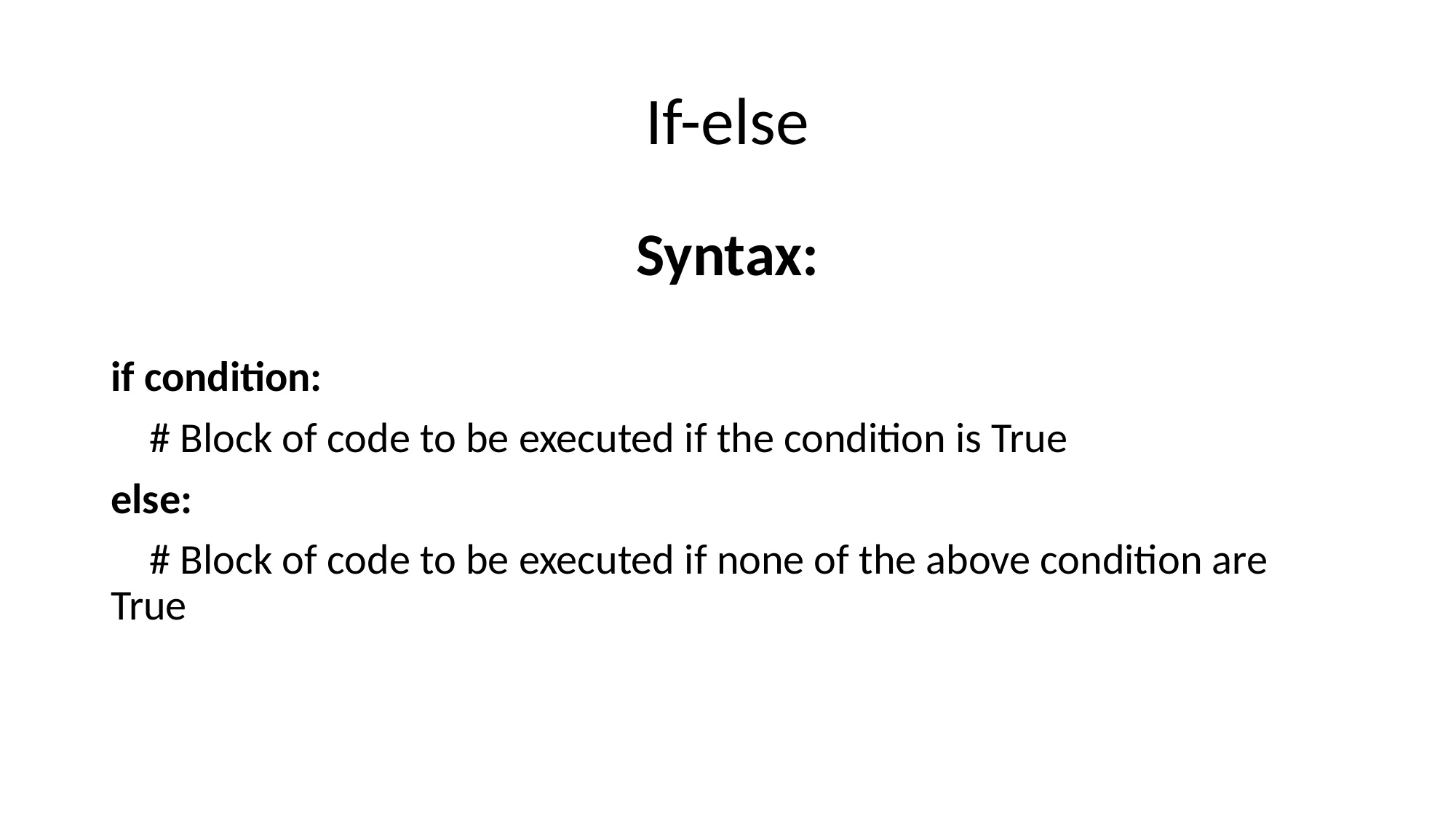

# If-else
Syntax:
if condition:
    # Block of code to be executed if the condition is True
else:
    # Block of code to be executed if none of the above condition are True